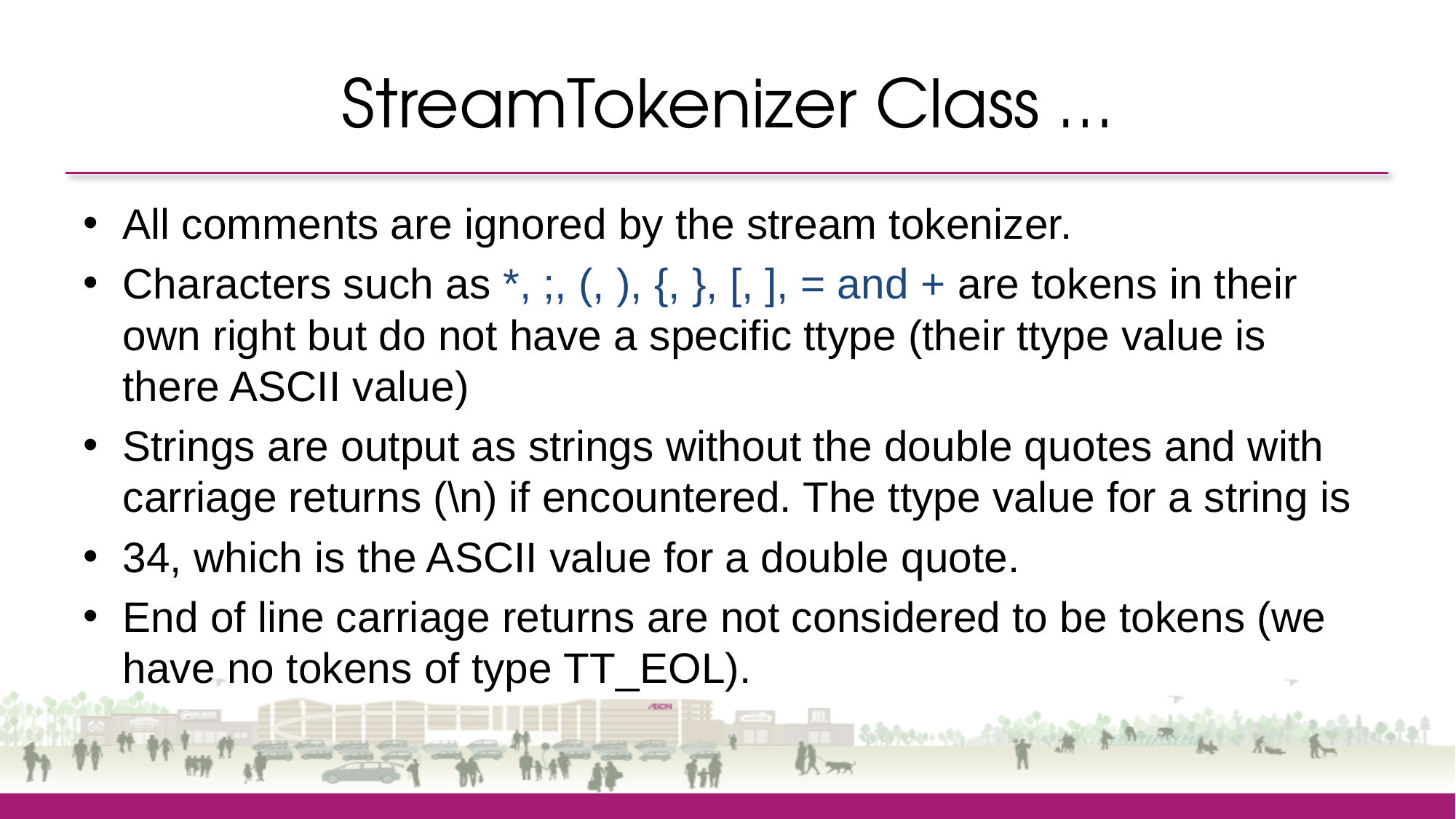

# StreamTokenizer Class …
All comments are ignored by the stream tokenizer.
Characters such as *, ;, (, ), {, }, [, ], = and + are tokens in their own right but do not have a specific ttype (their ttype value is there ASCII value)
Strings are output as strings without the double quotes and with carriage returns (\n) if encountered. The ttype value for a string is
34, which is the ASCII value for a double quote.
End of line carriage returns are not considered to be tokens (we have no tokens of type TT_EOL).